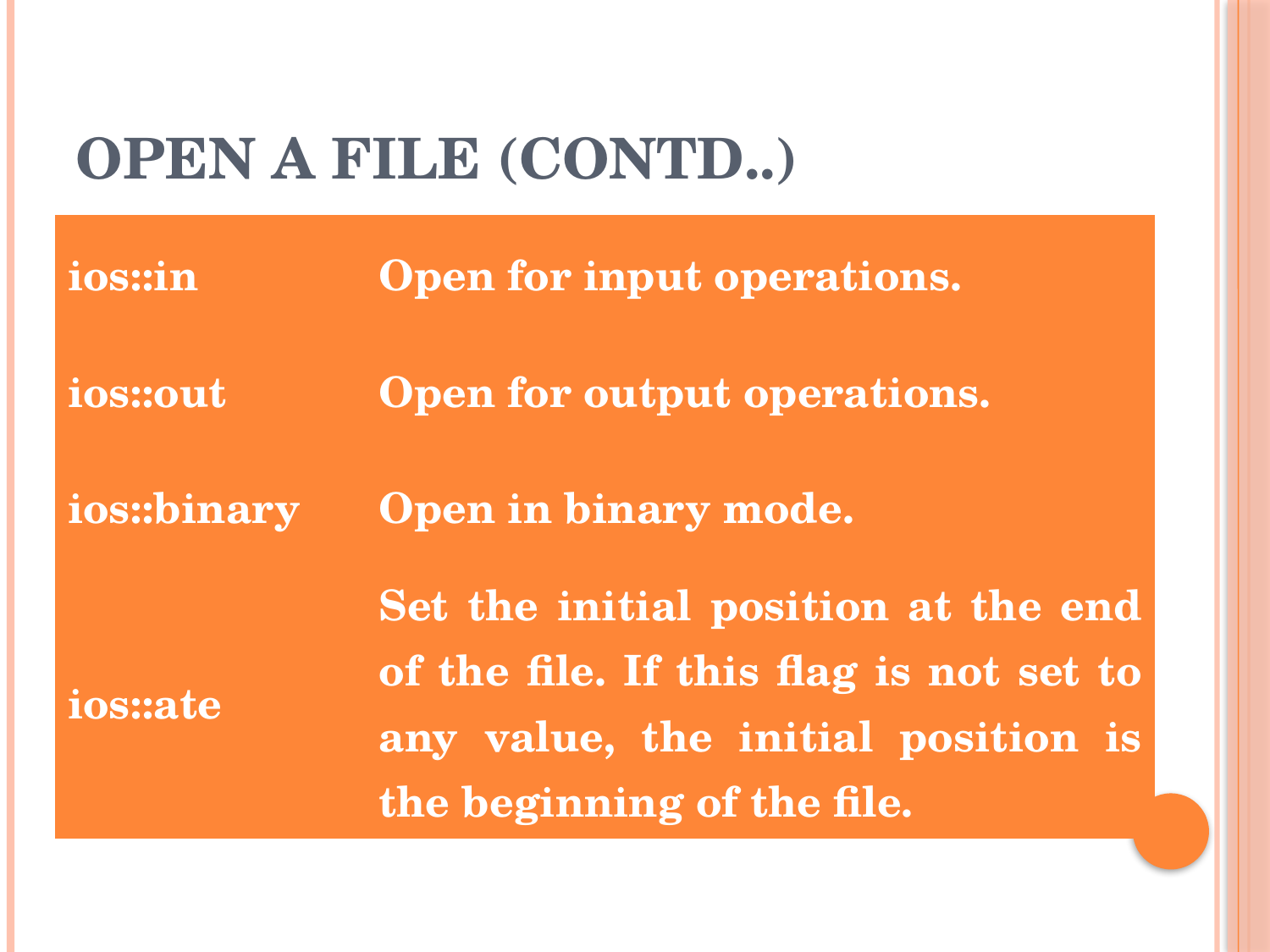

# Open a file (contd..)
| ios::in | Open for input operations. |
| --- | --- |
| ios::out | Open for output operations. |
| ios::binary | Open in binary mode. |
| ios::ate | Set the initial position at the end of the file. If this flag is not set to any value, the initial position is the beginning of the file. |